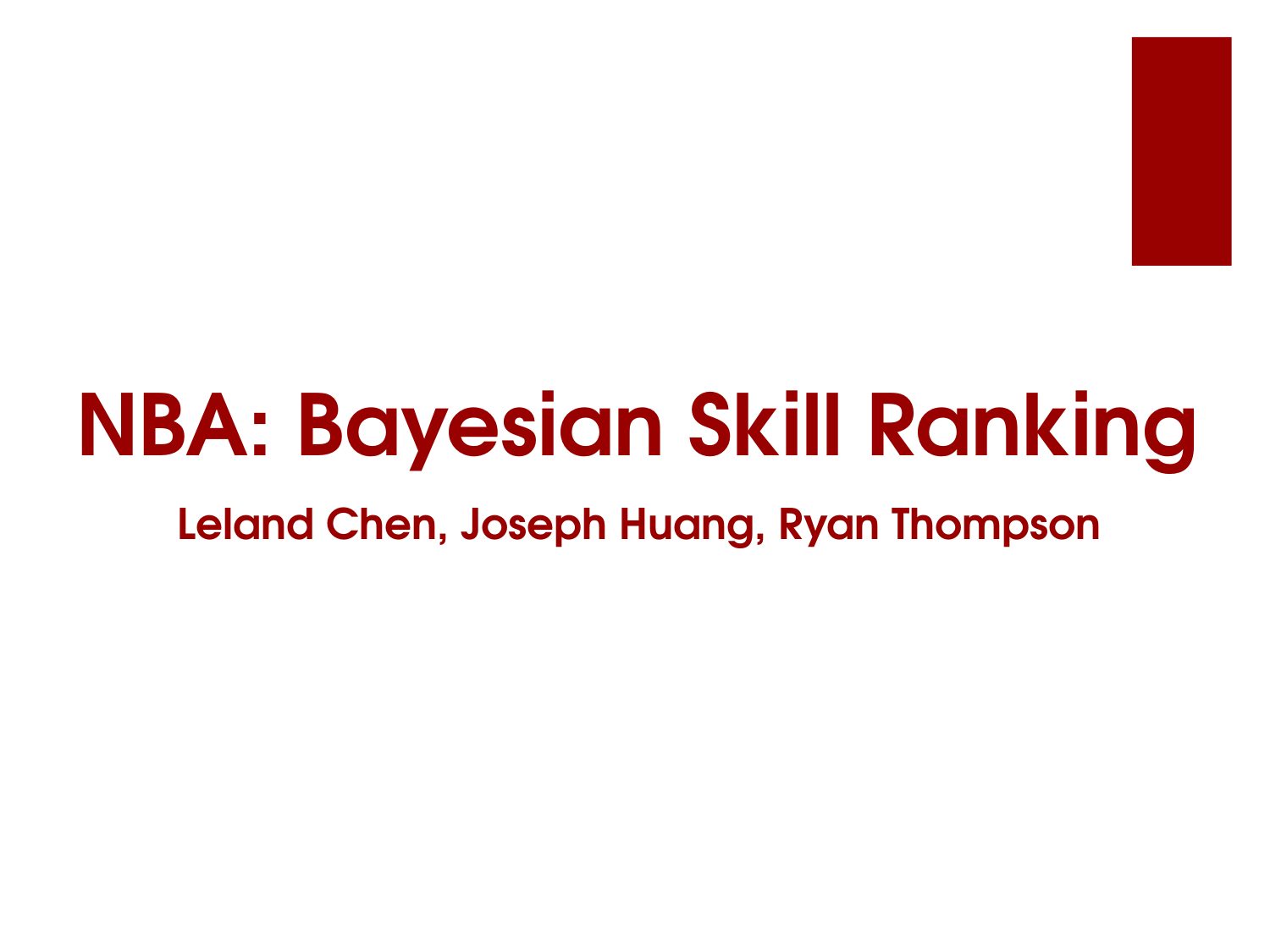

# NBA: Bayesian Skill Ranking
Leland Chen, Joseph Huang, Ryan Thompson